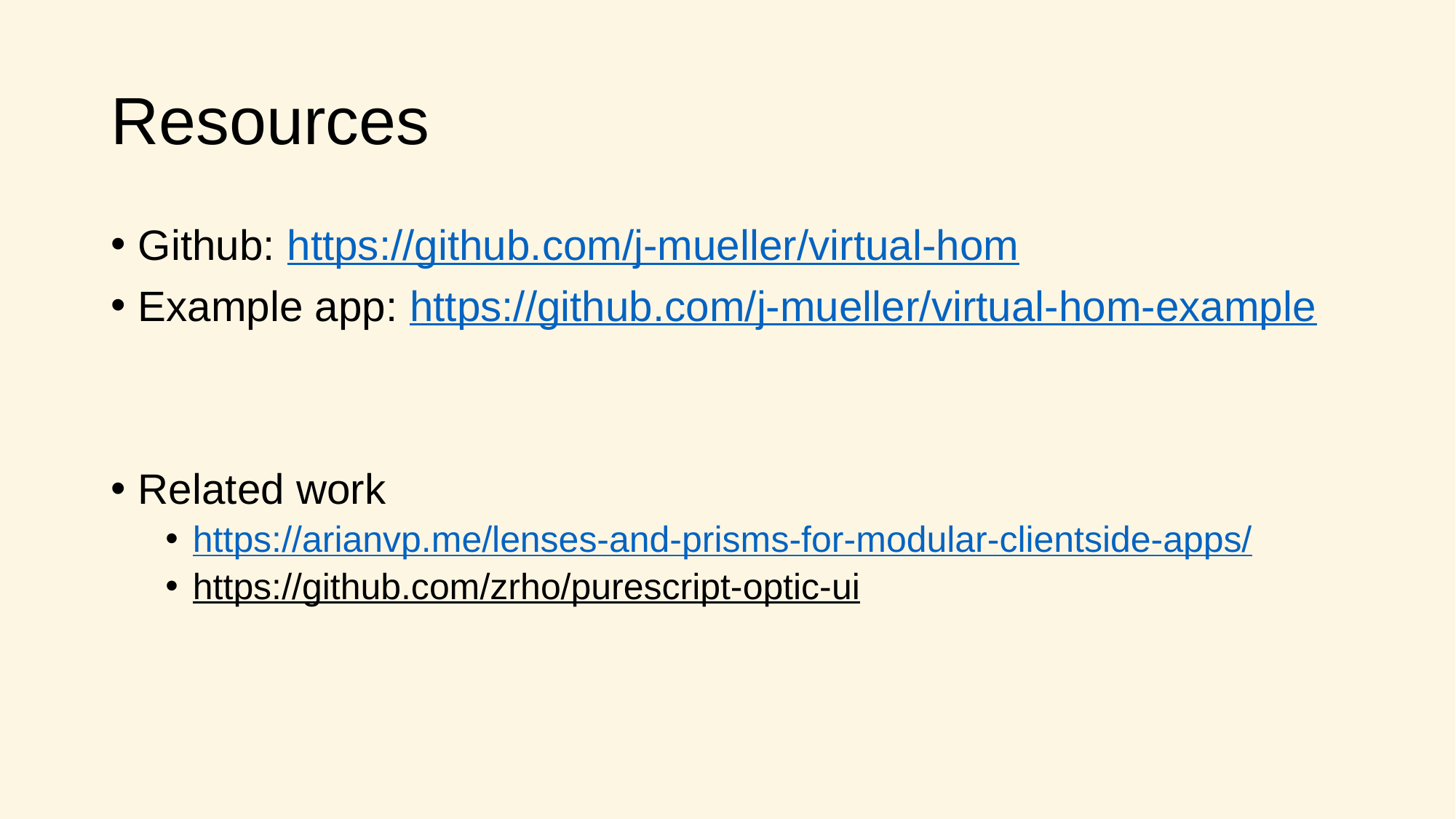

# Resources
Github: https://github.com/j-mueller/virtual-hom
Example app: https://github.com/j-mueller/virtual-hom-example

Related work
https://arianvp.me/lenses-and-prisms-for-modular-clientside-apps/
https://github.com/zrho/purescript-optic-ui